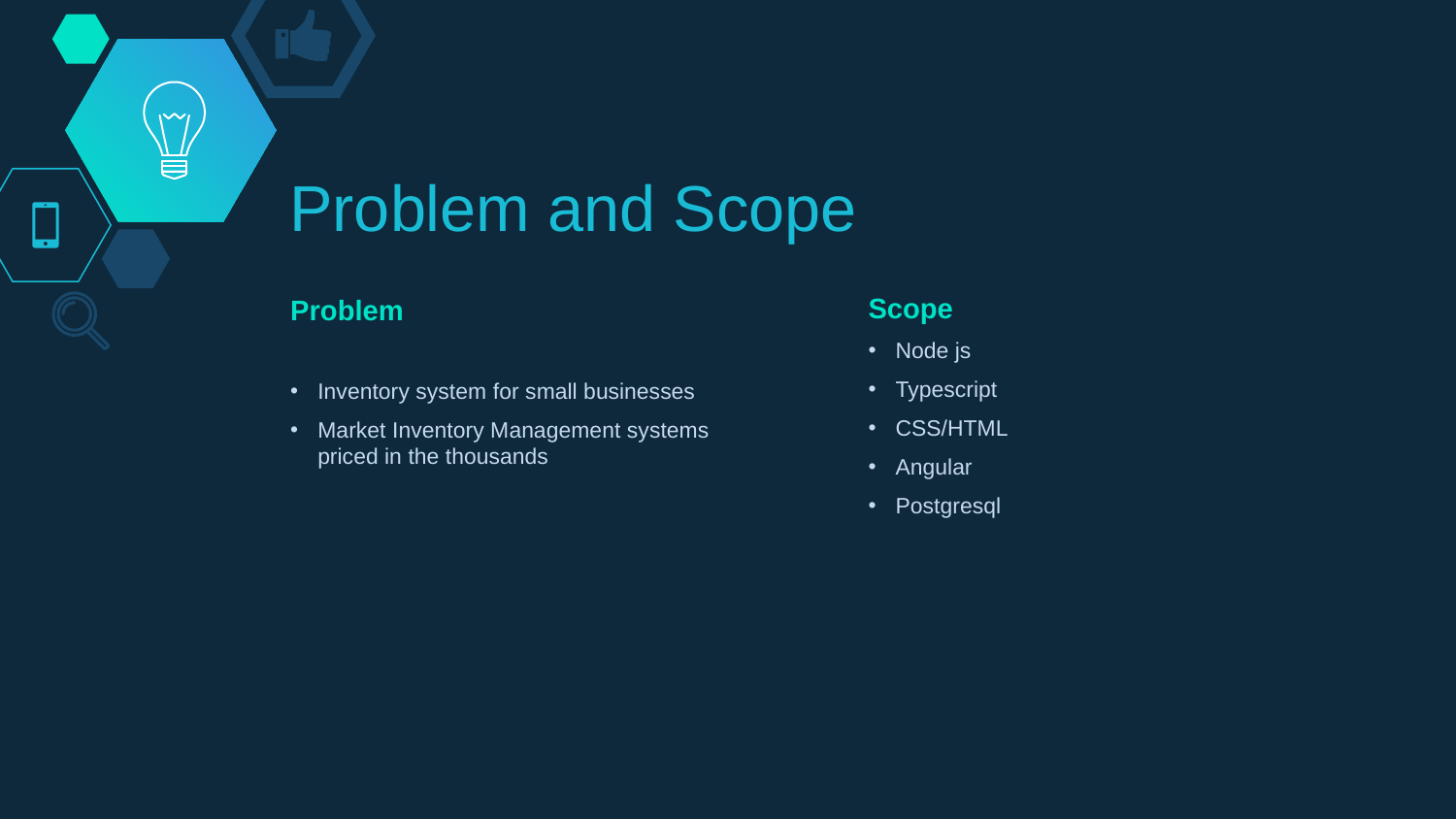

# Problem and Scope
Scope
Node js
Typescript
CSS/HTML
Angular
Postgresql

Problem

Inventory system for small businesses
Market Inventory Management systems priced in the thousands